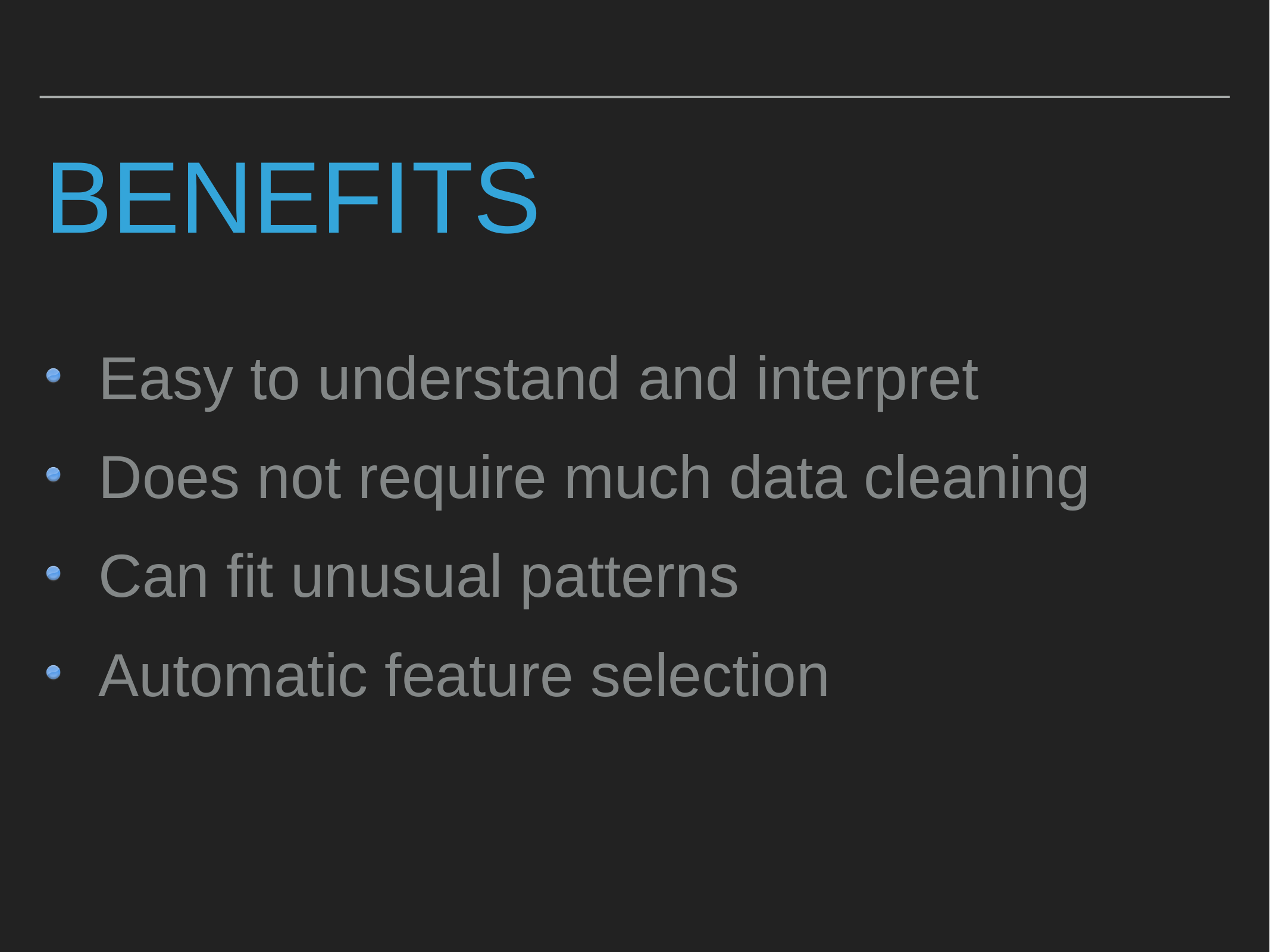

# Benefits
Easy to understand and interpret
Does not require much data cleaning
Can fit unusual patterns
Automatic feature selection